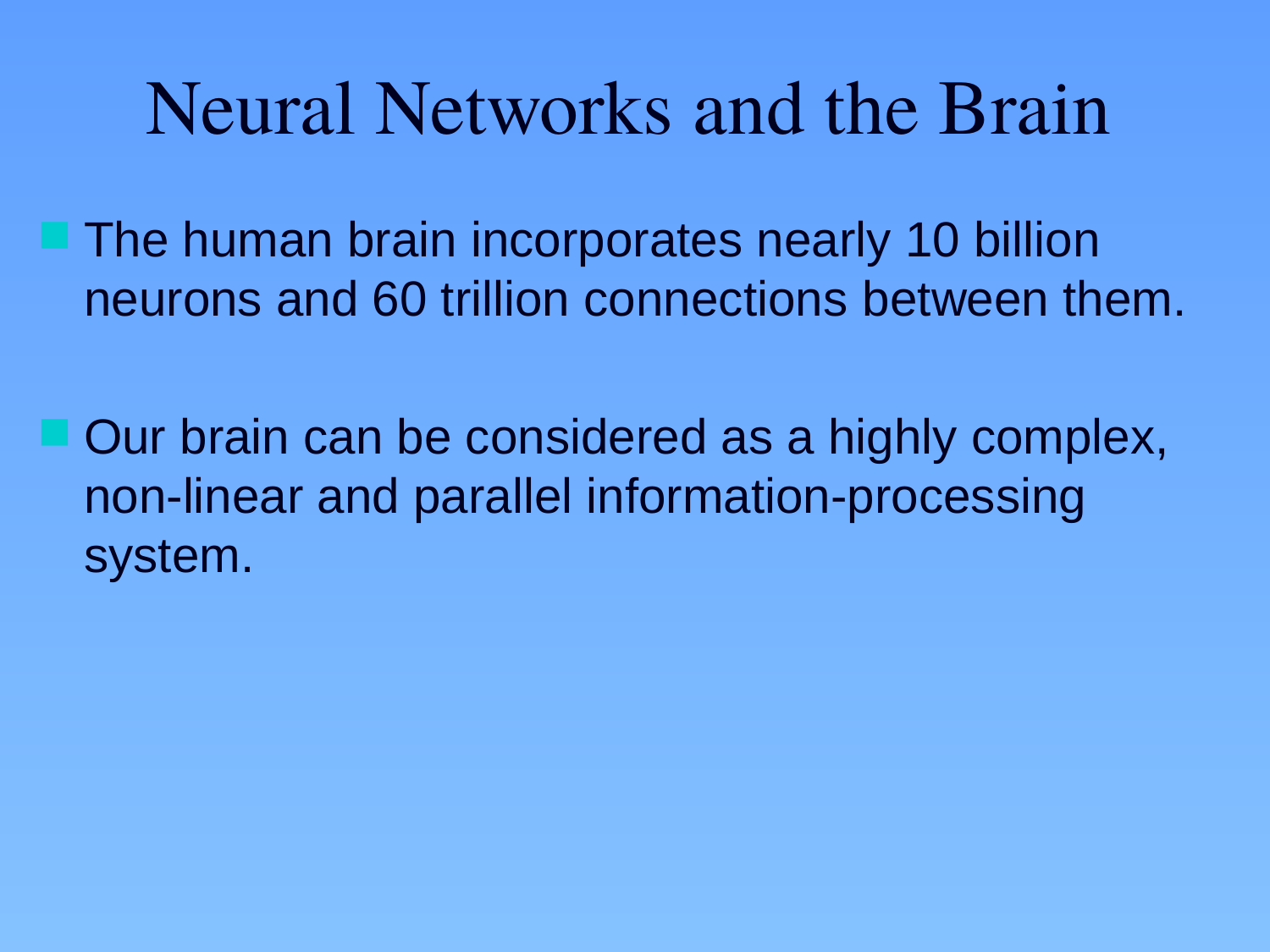

# Neural Networks and the Brain
The human brain incorporates nearly 10 billion neurons and 60 trillion connections between them.

Our brain can be considered as a highly complex, non-linear and parallel information-processing system.